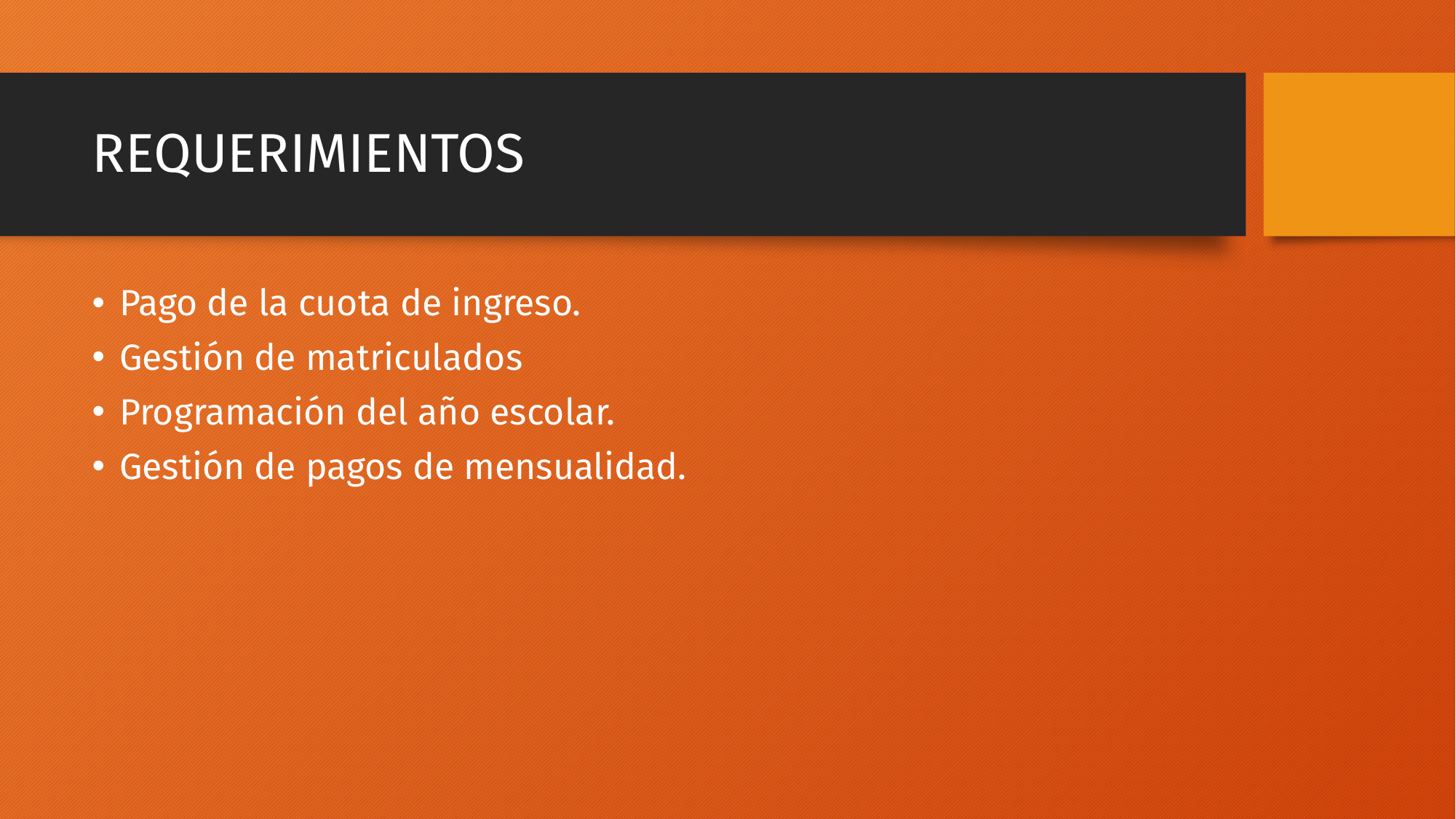

# REQUERIMIENTOS
Pago de la cuota de ingreso.
Gestión de matriculados
Programación del año escolar.
Gestión de pagos de mensualidad.